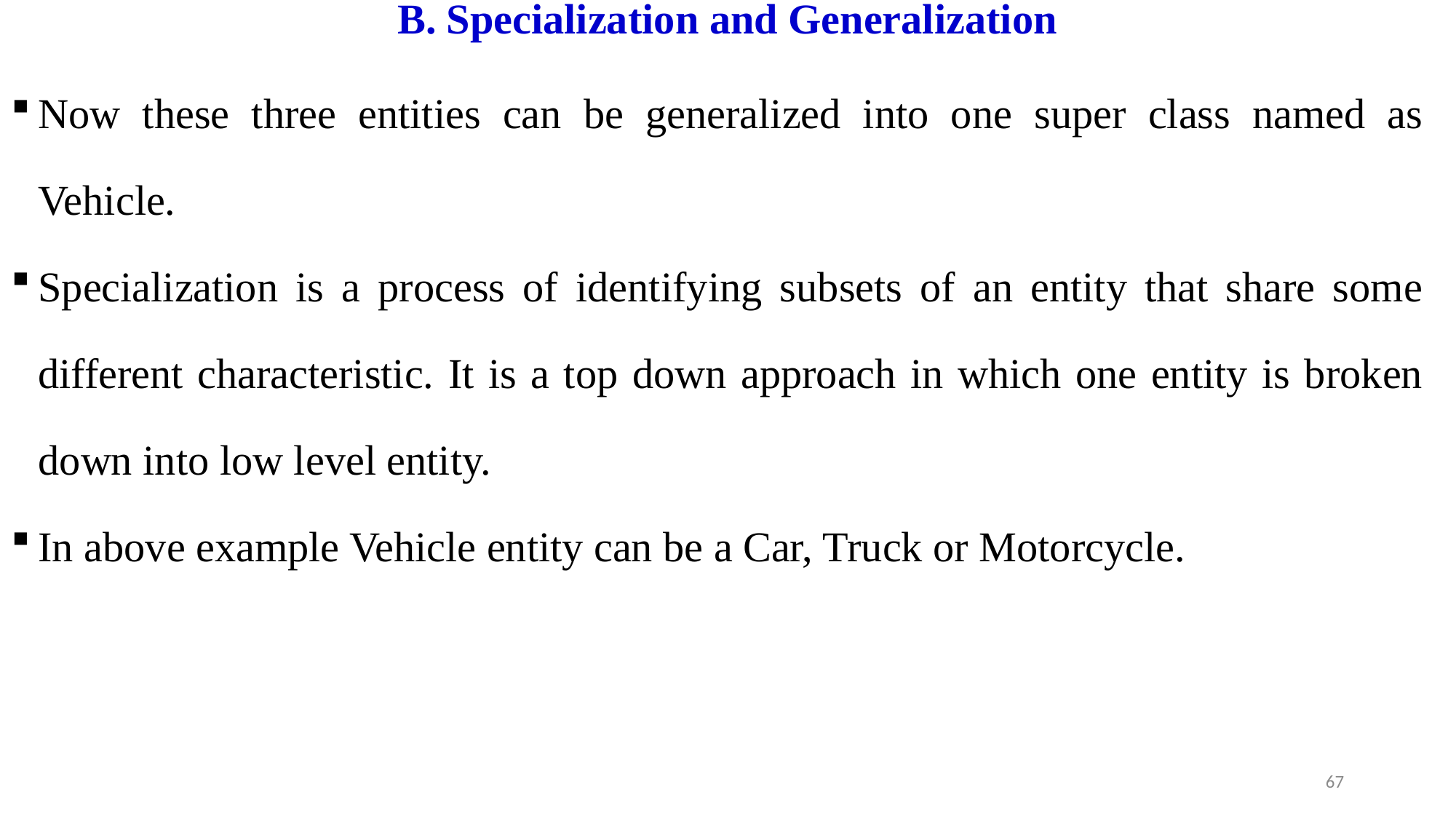

# B. Specialization and Generalization
Now these three entities can be generalized into one super class named as Vehicle.
Specialization is a process of identifying subsets of an entity that share some different characteristic. It is a top down approach in which one entity is broken down into low level entity.
In above example Vehicle entity can be a Car, Truck or Motorcycle.

67